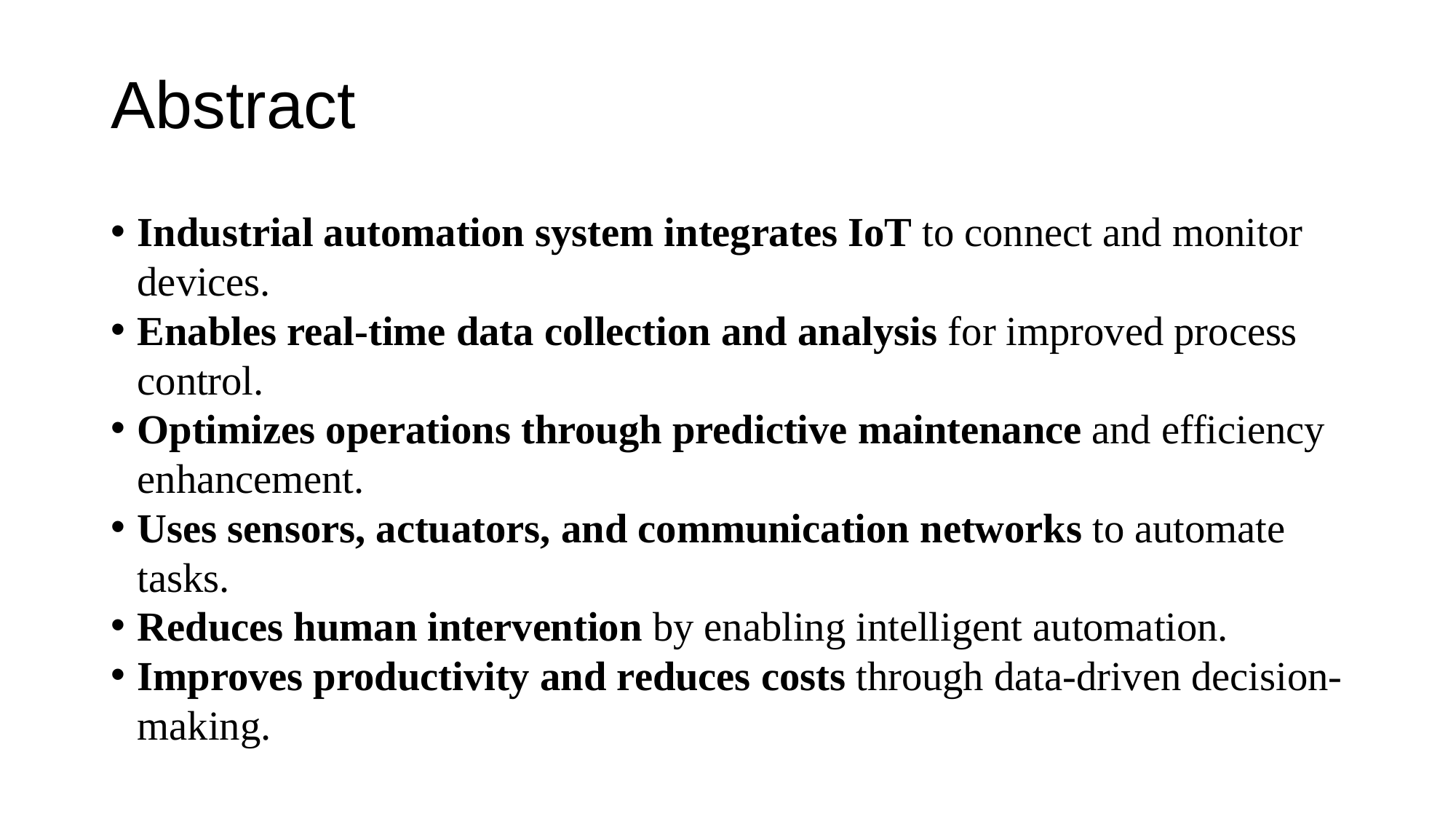

# Abstract
Industrial automation system integrates IoT to connect and monitor devices.
Enables real-time data collection and analysis for improved process control.
Optimizes operations through predictive maintenance and efficiency enhancement.
Uses sensors, actuators, and communication networks to automate tasks.
Reduces human intervention by enabling intelligent automation.
Improves productivity and reduces costs through data-driven decision-making.